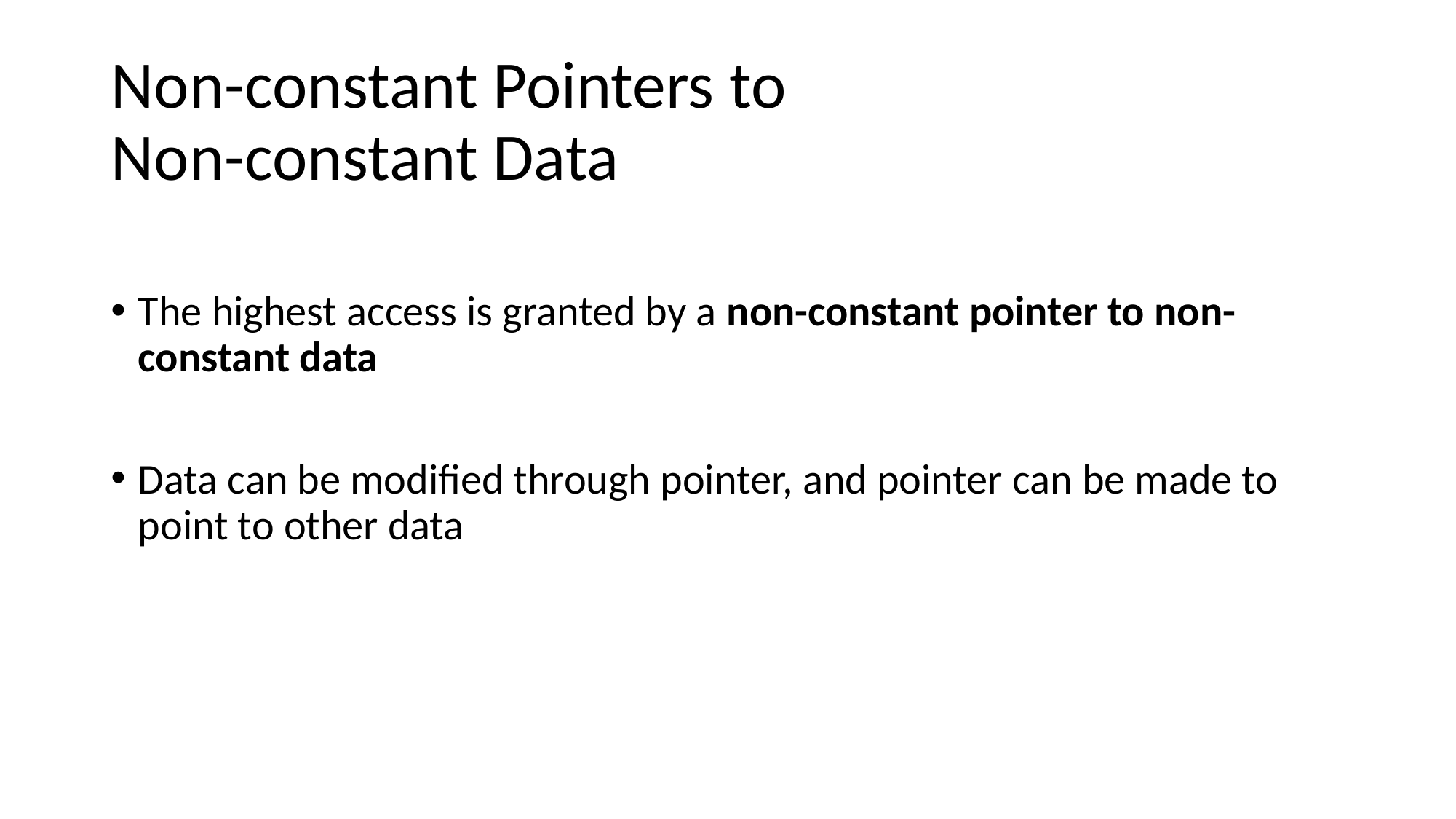

# Non-constant Pointers to Non-constant Data

The highest access is granted by a non-constant pointer to non-constant data

Data can be modified through pointer, and pointer can be made to point to other data